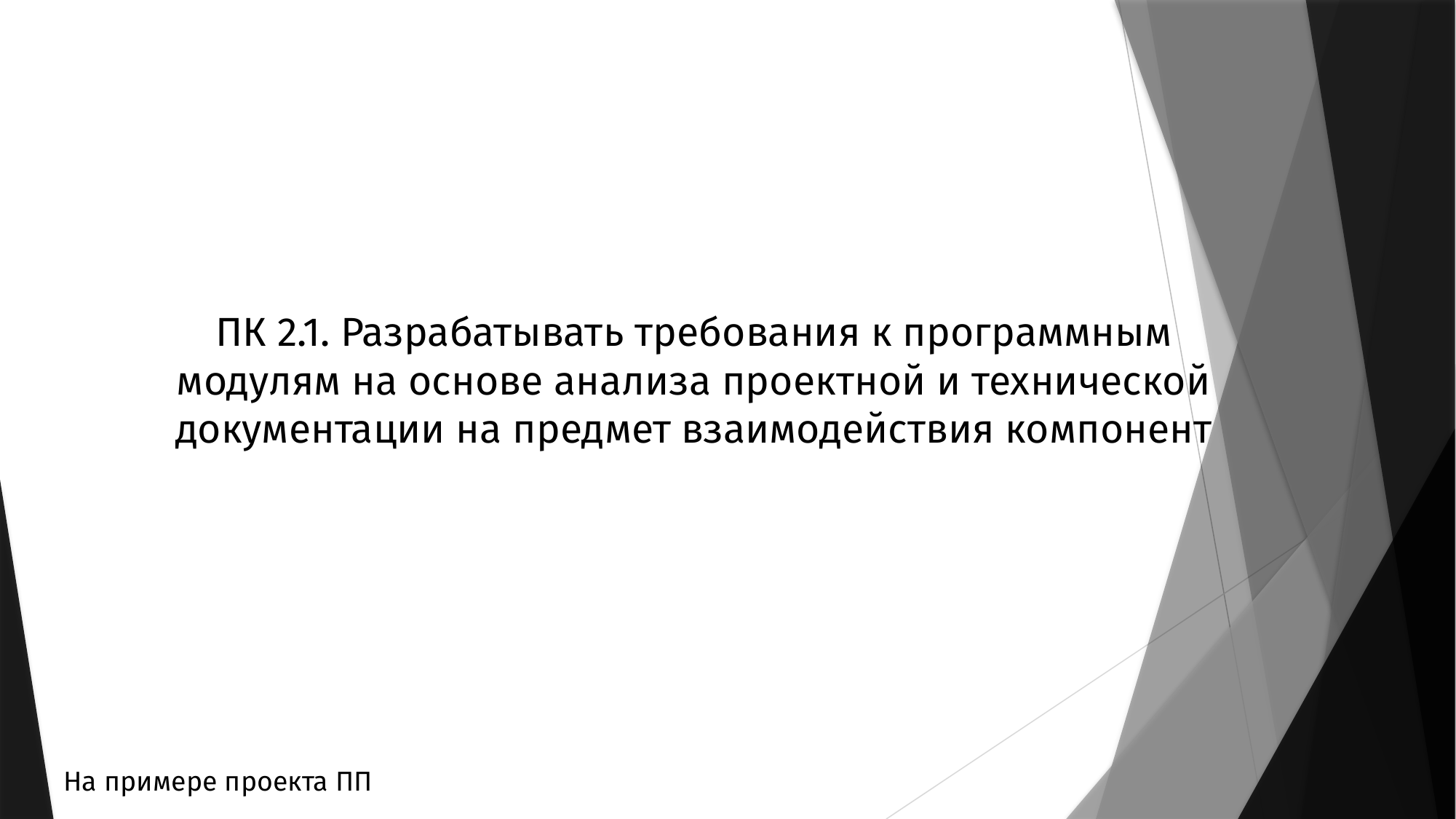

ПК 2.1. Разрабатывать требования к программным модулям на основе анализа проектной и технической документации на предмет взаимодействия компонент
На примере проекта ПП